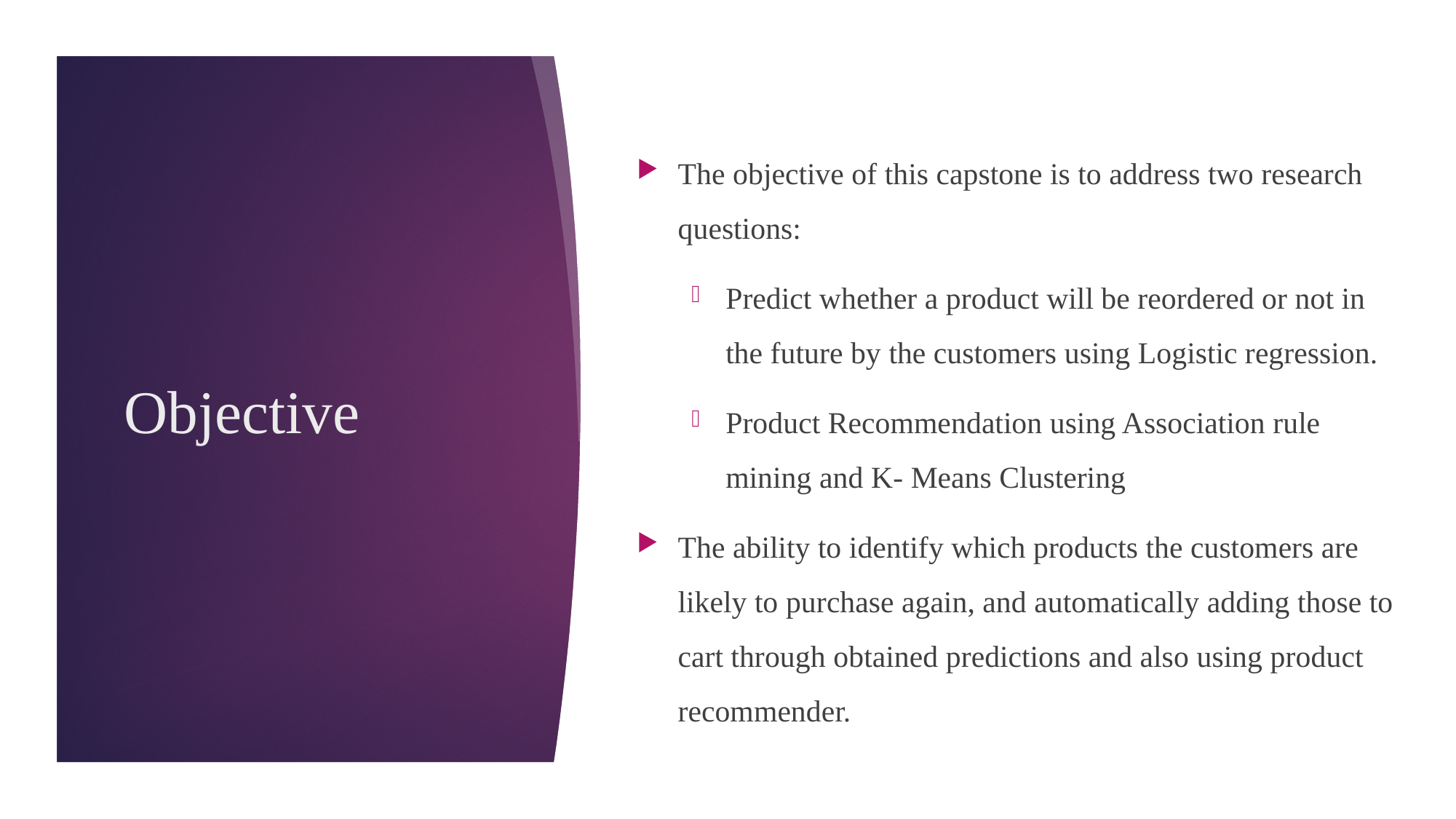

The objective of this capstone is to address two research questions:
Predict whether a product will be reordered or not in the future by the customers using Logistic regression.
Product Recommendation using Association rule mining and K- Means Clustering
The ability to identify which products the customers are likely to purchase again, and automatically adding those to cart through obtained predictions and also using product recommender.
# Objective